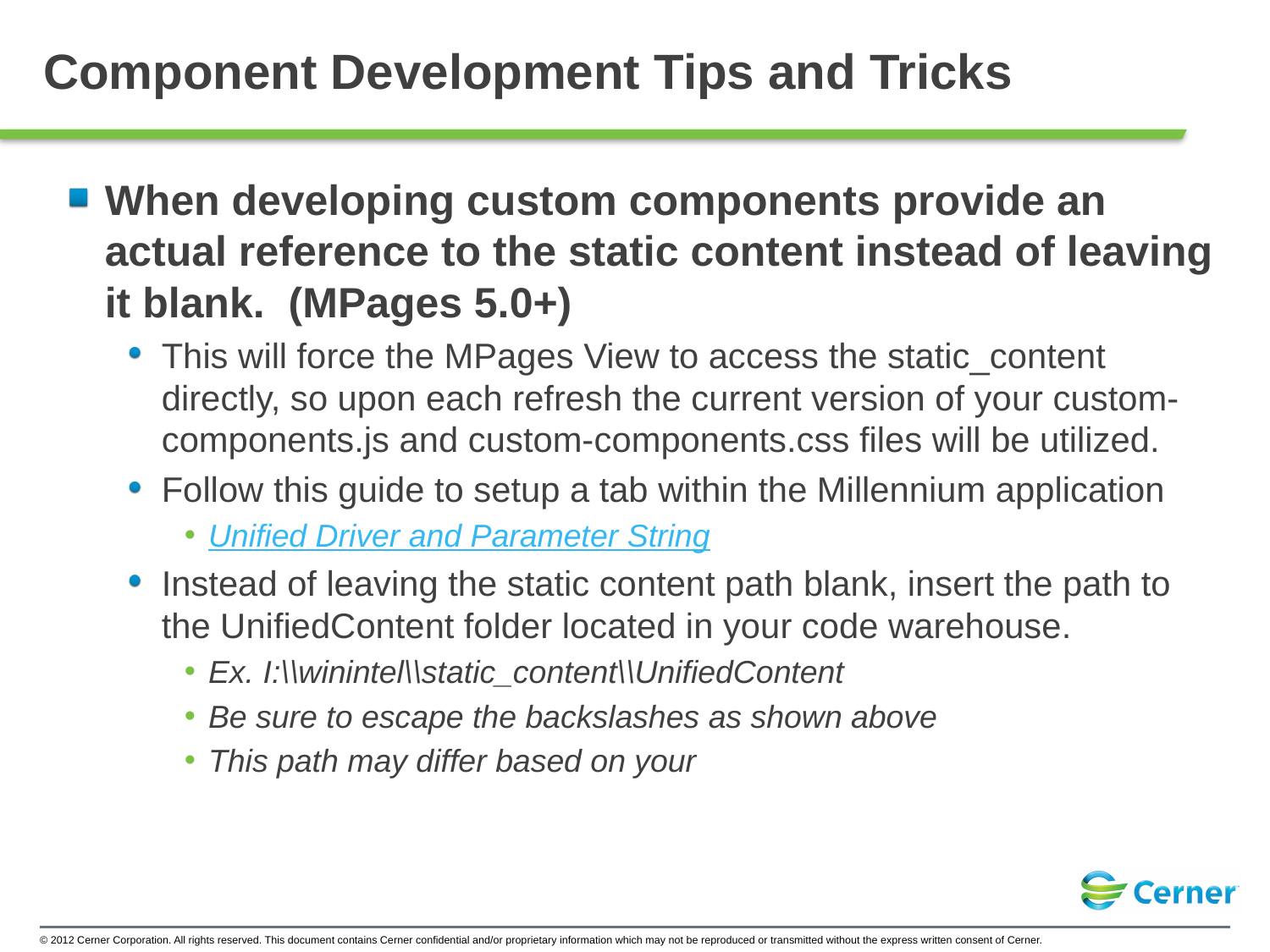

# Component Development Tips and Tricks
When developing custom components provide an actual reference to the static content instead of leaving it blank.  (MPages 5.0+)
This will force the MPages View to access the static_content directly, so upon each refresh the current version of your custom-components.js and custom-components.css files will be utilized.
Follow this guide to setup a tab within the Millennium application
Unified Driver and Parameter String
Instead of leaving the static content path blank, insert the path to the UnifiedContent folder located in your code warehouse.
Ex. I:\\winintel\\static_content\\UnifiedContent
Be sure to escape the backslashes as shown above
This path may differ based on your